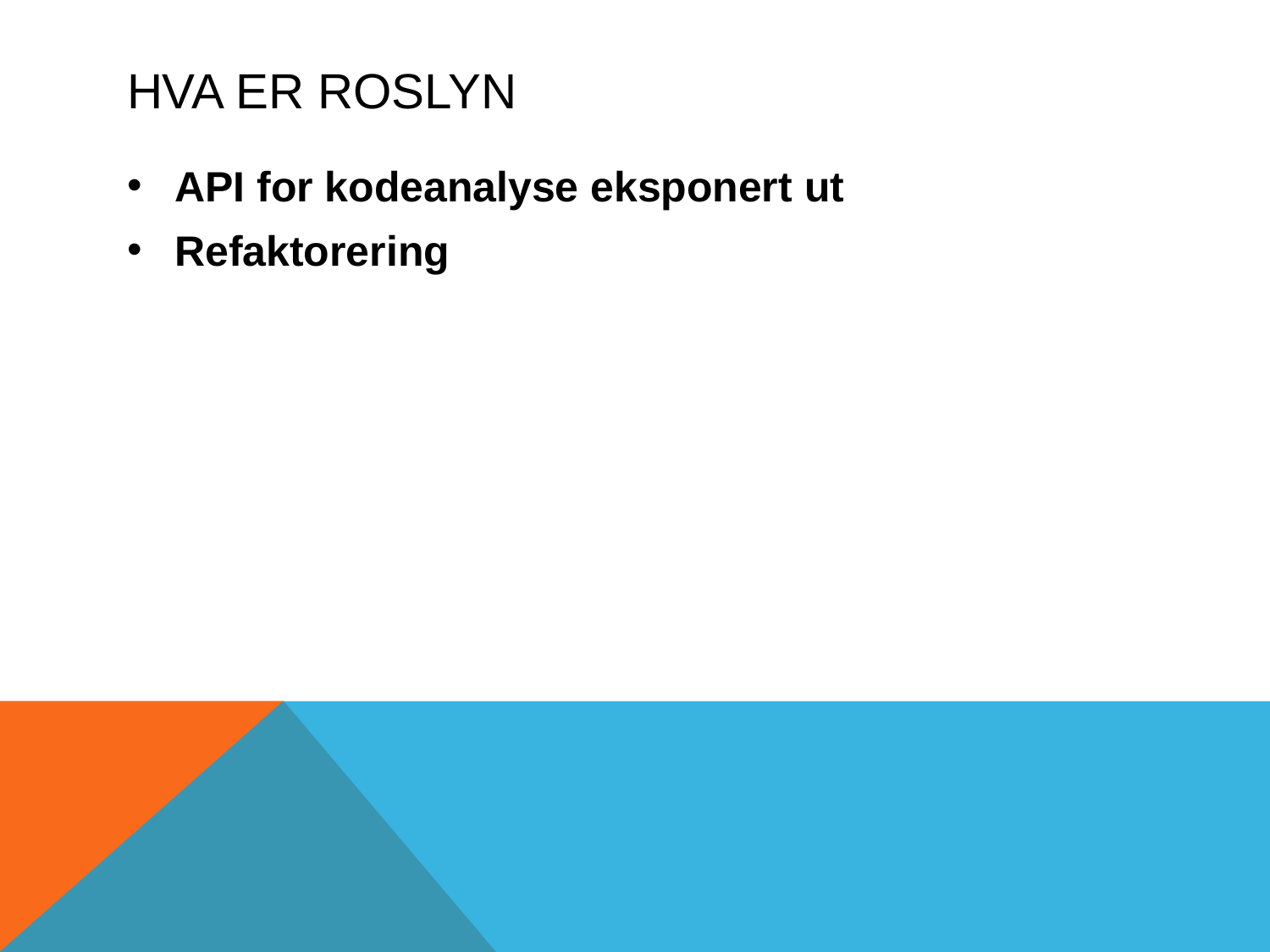

# Hva er Roslyn
API for kodeanalyse eksponert ut
Refaktorering